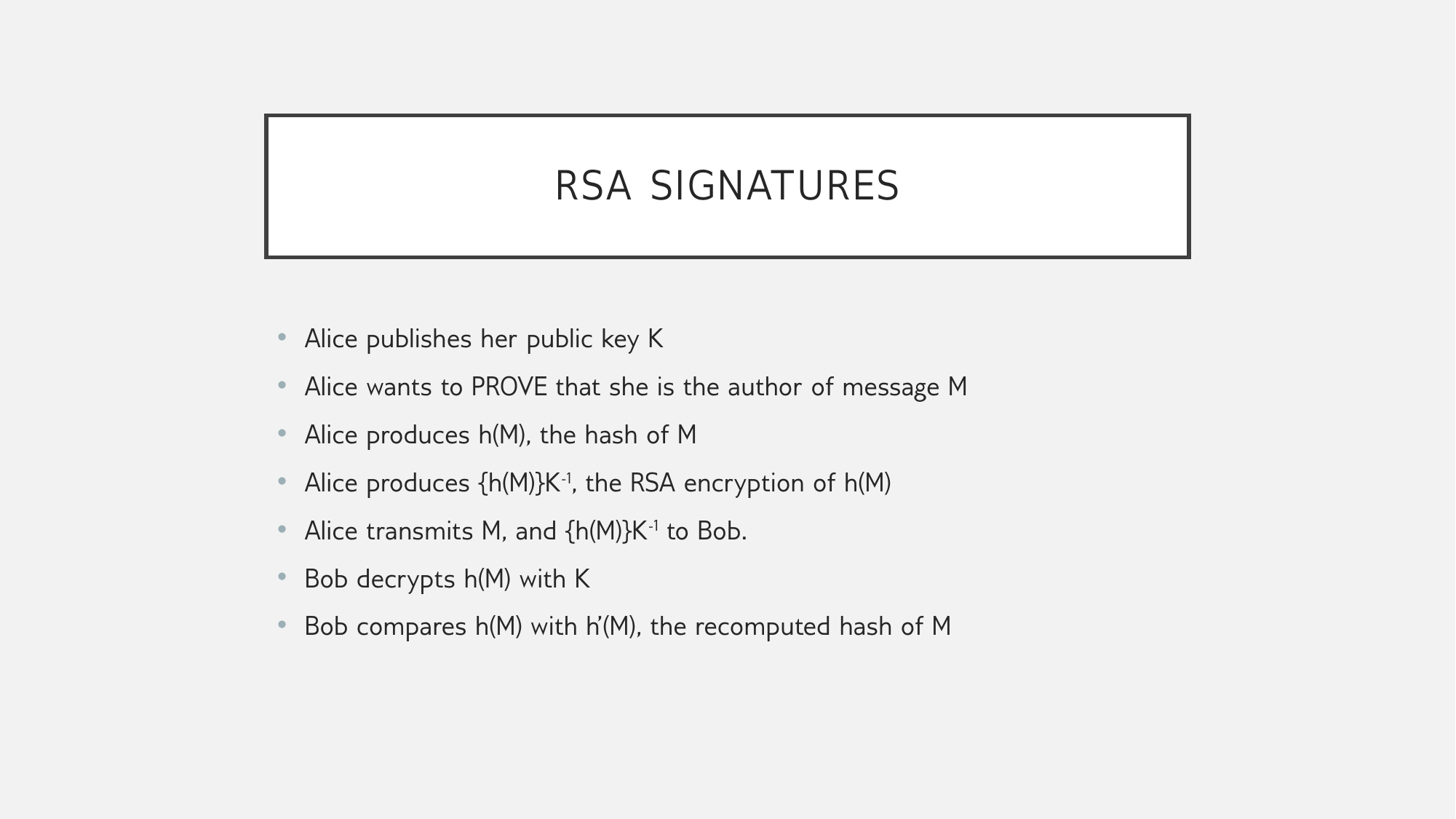

# RSA Signatures
Alice publishes her public key K
Alice wants to PROVE that she is the author of message M
Alice produces h(M), the hash of M
Alice produces {h(M)}K-1, the RSA encryption of h(M)
Alice transmits M, and {h(M)}K-1 to Bob.
Bob decrypts h(M) with K
Bob compares h(M) with h’(M), the recomputed hash of M